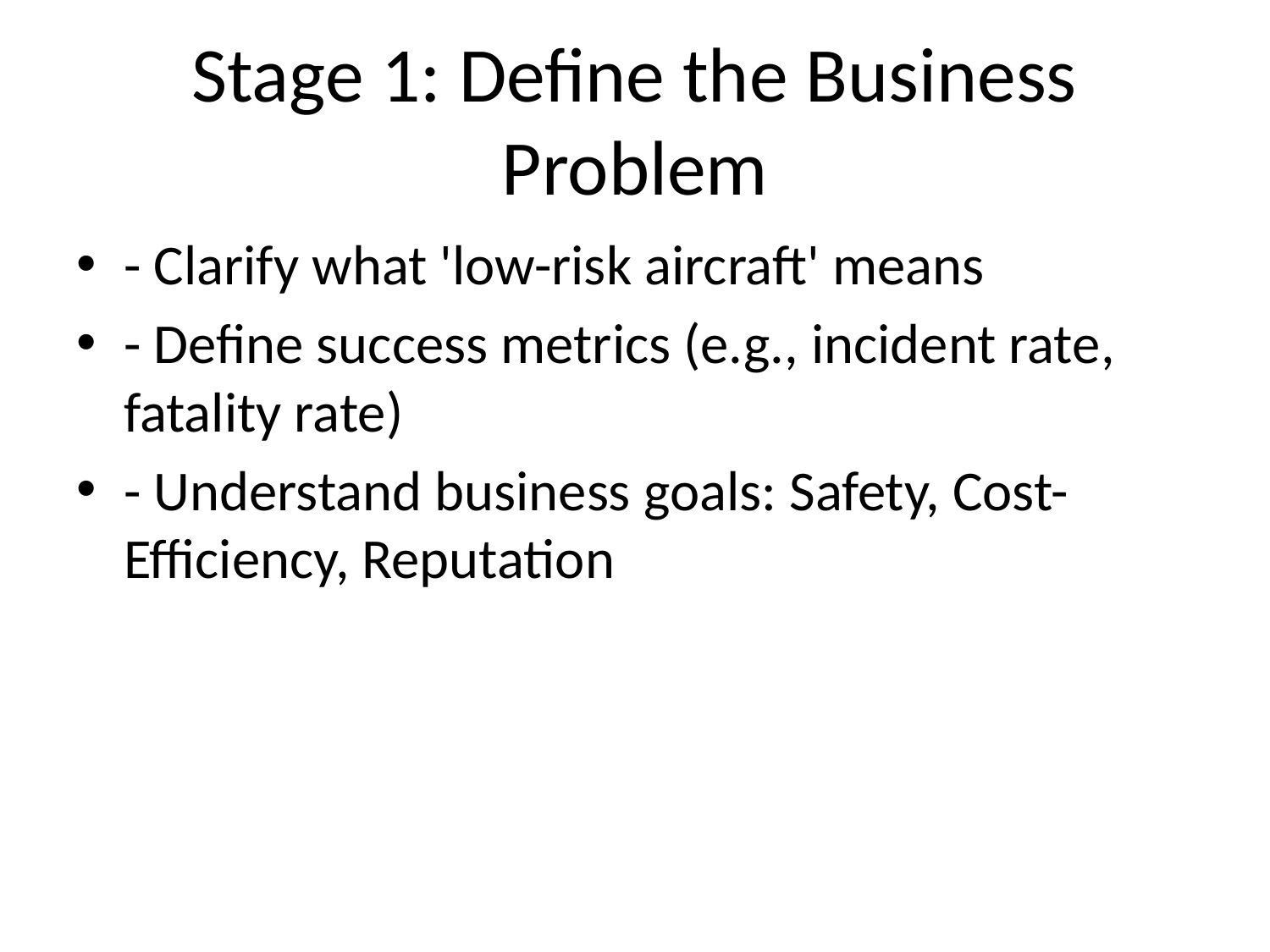

# Stage 1: Define the Business Problem
- Clarify what 'low-risk aircraft' means
- Define success metrics (e.g., incident rate, fatality rate)
- Understand business goals: Safety, Cost-Efficiency, Reputation